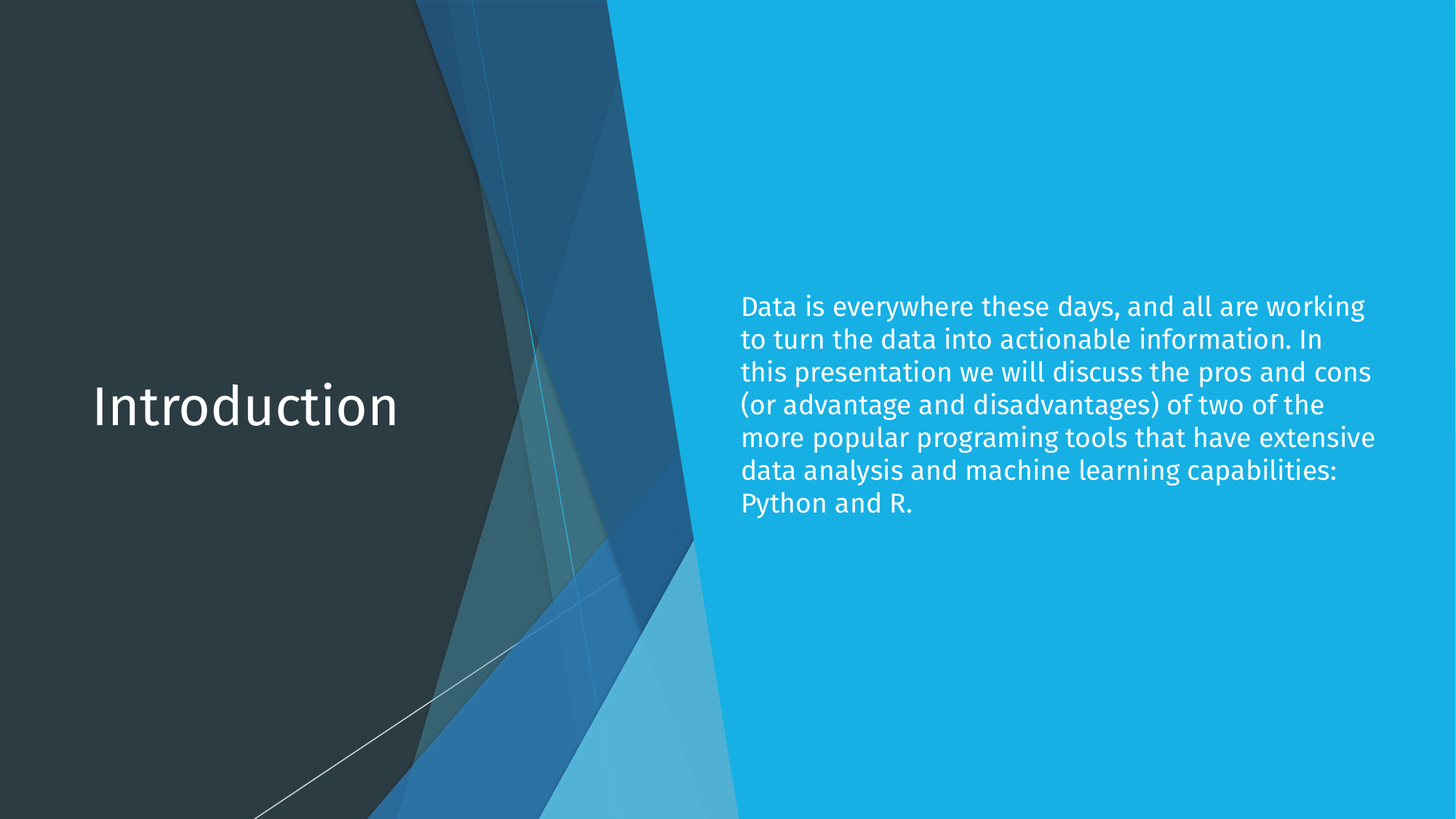

# Introduction
Data is everywhere these days, and all are working to turn the data into actionable information. In this presentation we will discuss the pros and cons (or advantage and disadvantages) of two of the more popular programing tools that have extensive data analysis and machine learning capabilities: Python and R.